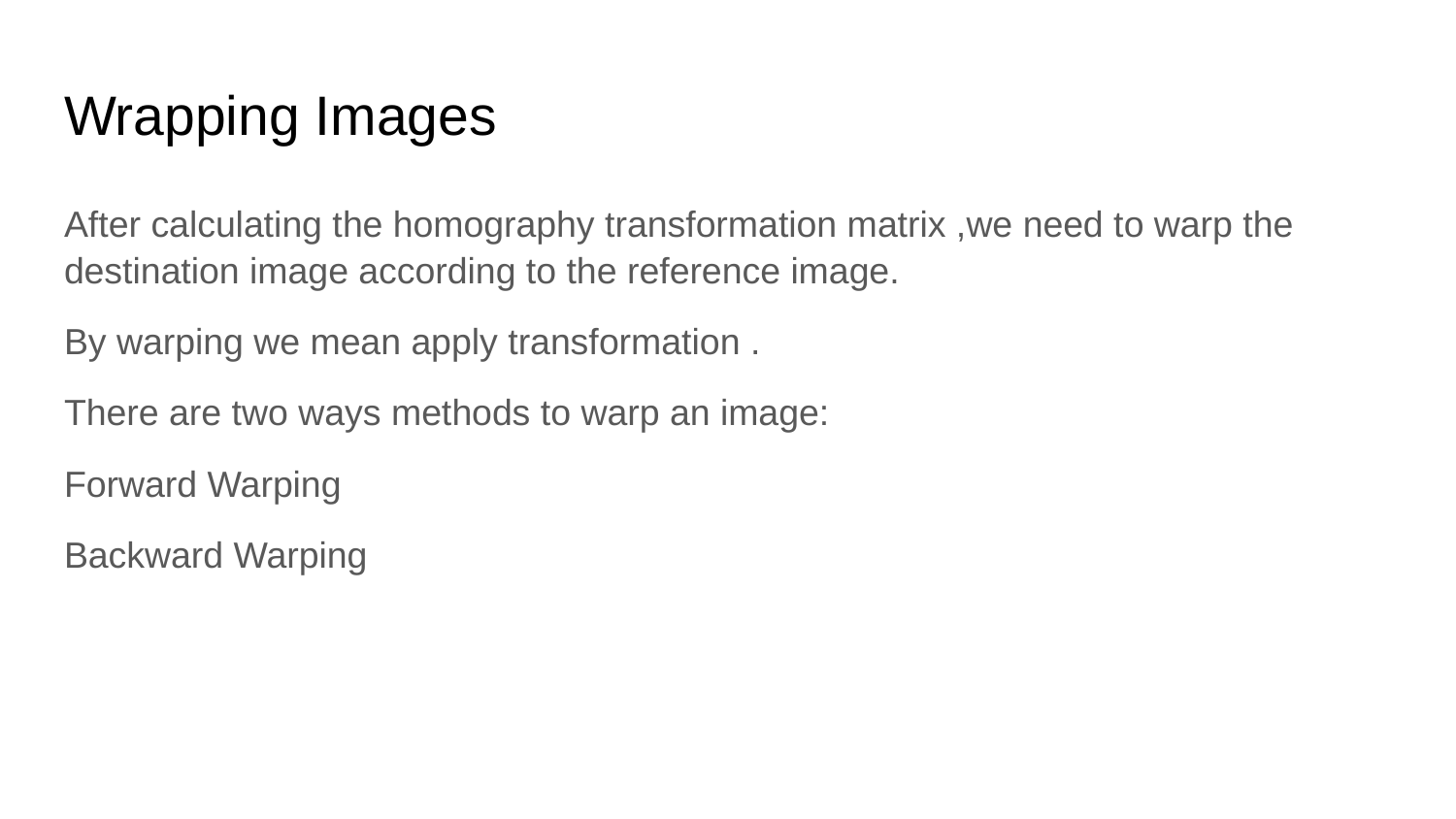

# Wrapping Images
After calculating the homography transformation matrix ,we need to warp the destination image according to the reference image.
By warping we mean apply transformation .
There are two ways methods to warp an image:
Forward Warping
Backward Warping